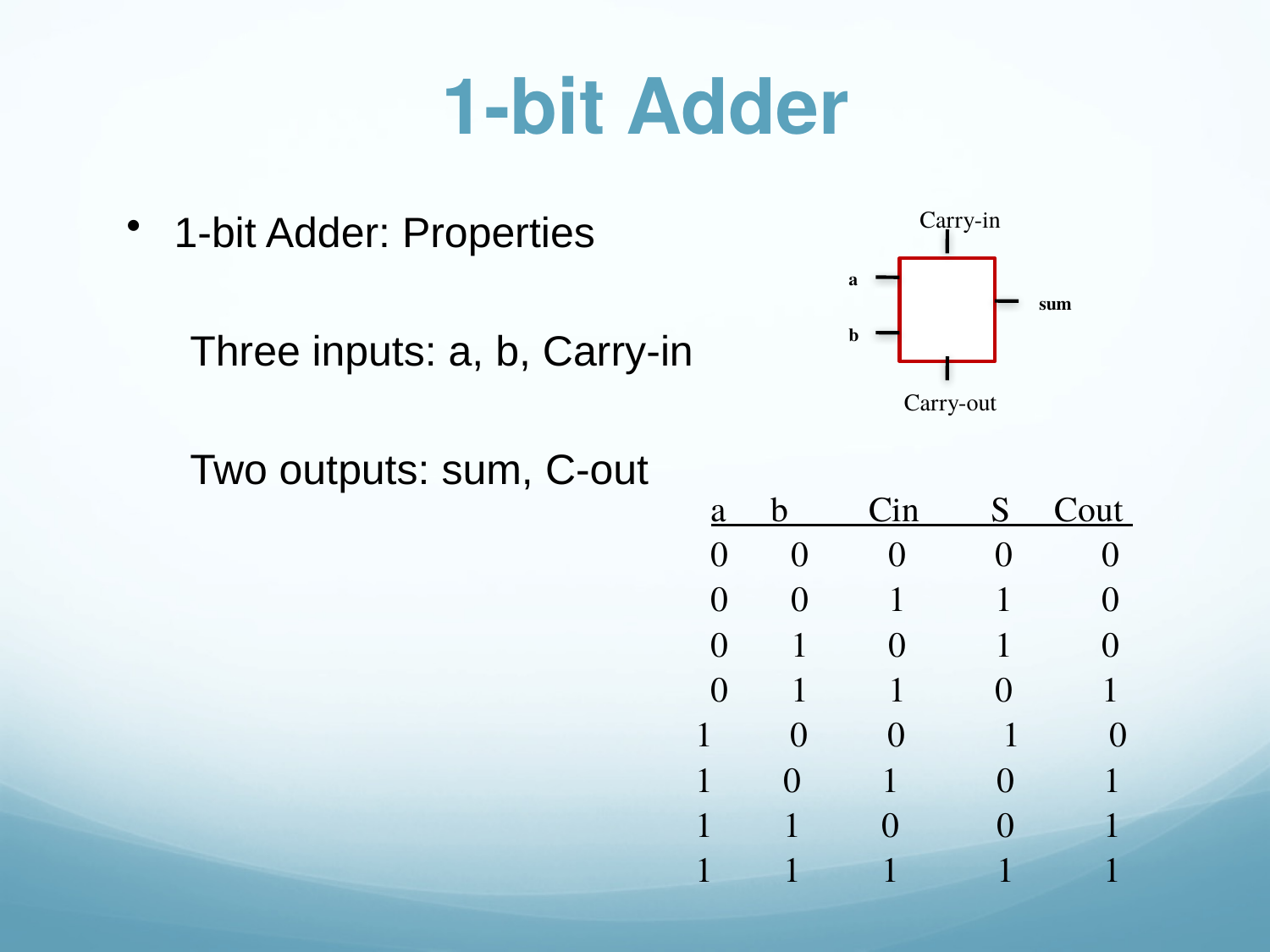

1-bit Adder
Carry-in
1-bit Adder: Properties

Three inputs: a, b, Carry-in

Two outputs: sum, C-out

a
sum
b
Carry-out
a     b         Cin        S     Cout
0       0         0          0          0
0       0         1          1          0
0       1         0          1          0
0       1         1          0          1
        0         0           1          0
1        0         1           0          1
1        1         0           0          1
1        1         1           1          1